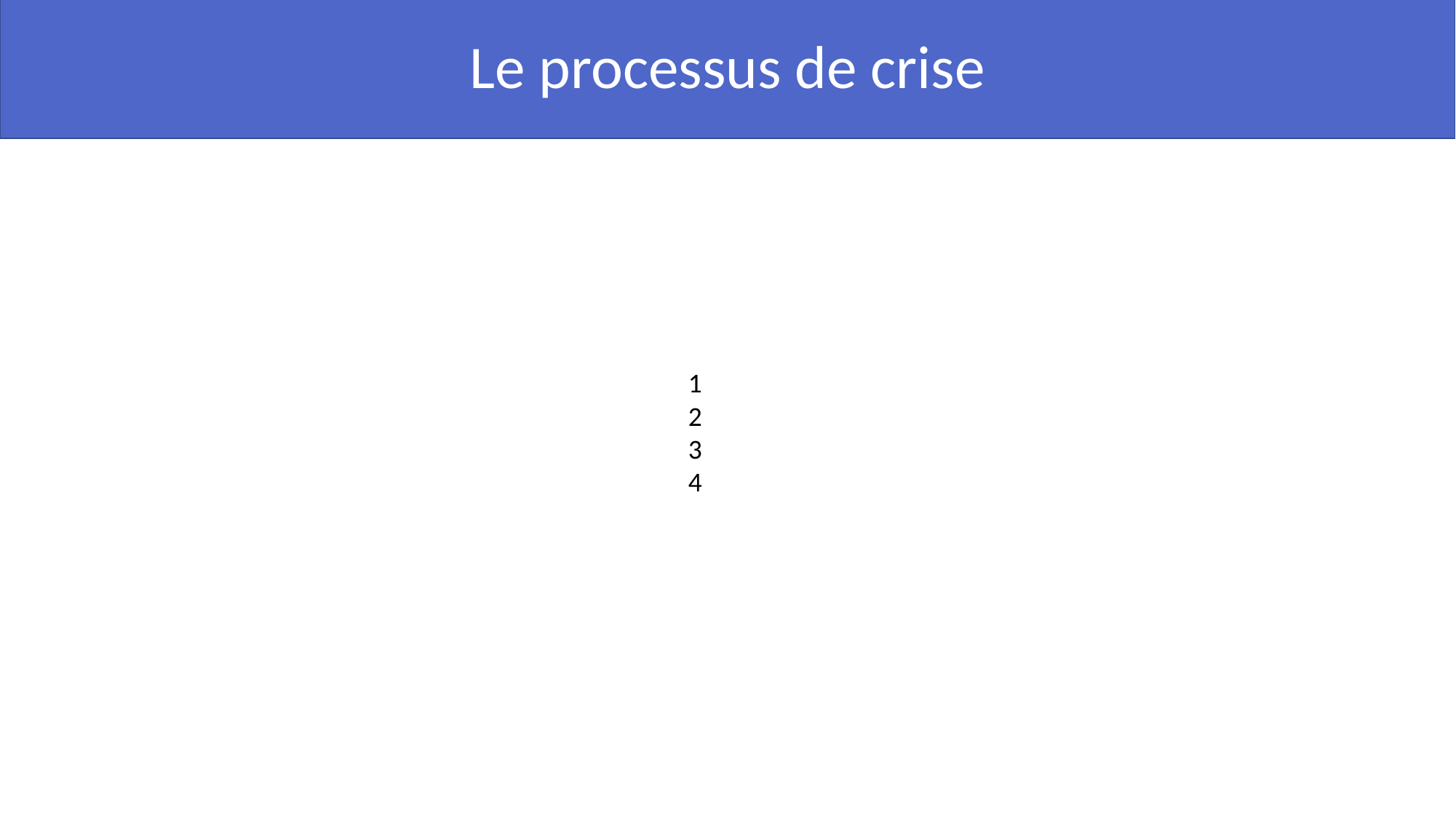

# Le processus de crise

1
2
3
4